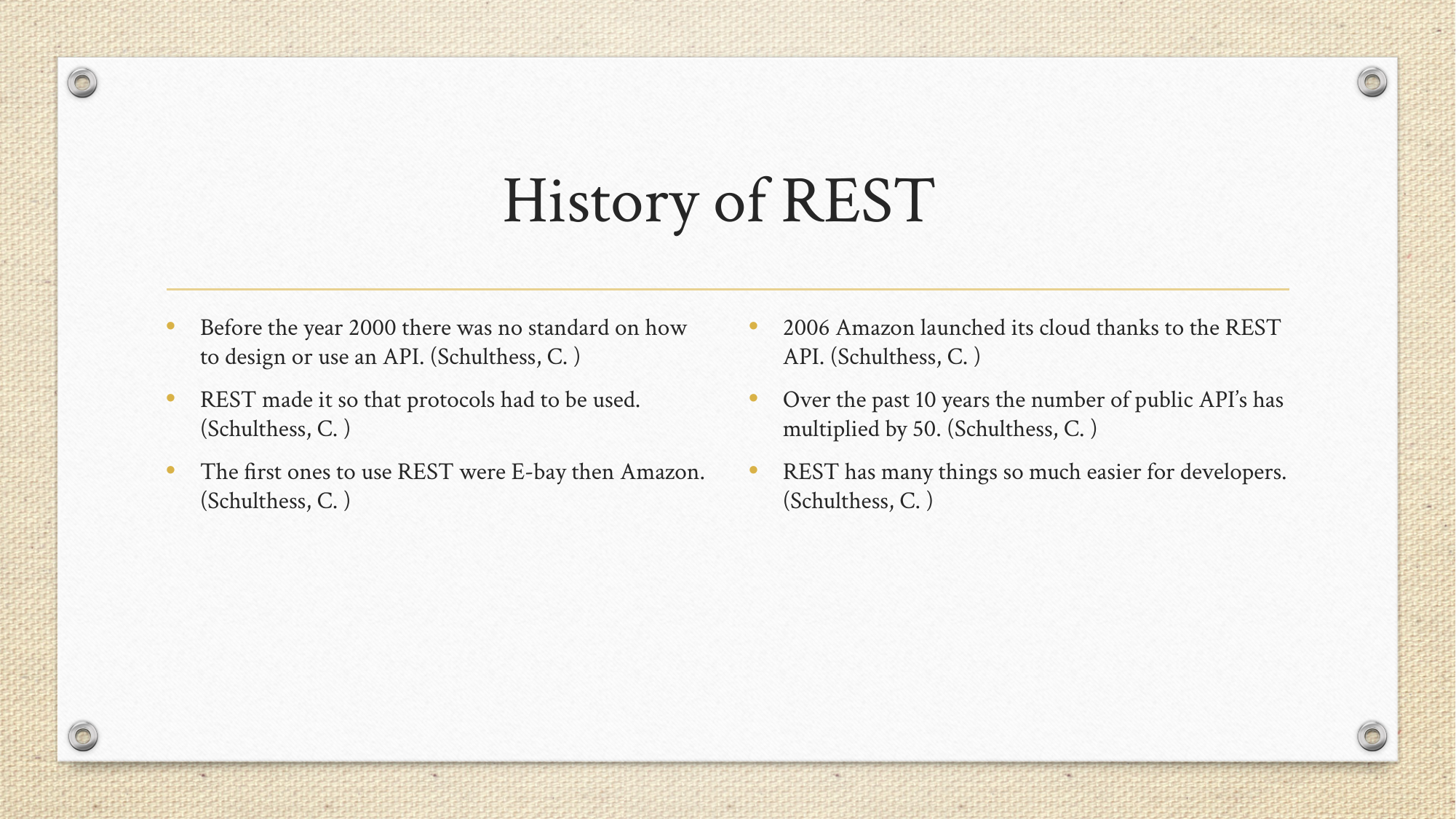

# History of REST
Before the year 2000 there was no standard on how to design or use an API. (Schulthess, C. )
REST made it so that protocols had to be used. (Schulthess, C. )
The first ones to use REST were E-bay then Amazon. (Schulthess, C. )

2006 Amazon launched its cloud thanks to the REST API. (Schulthess, C. )
Over the past 10 years the number of public API’s has multiplied by 50. (Schulthess, C. )
REST has many things so much easier for developers. (Schulthess, C. )